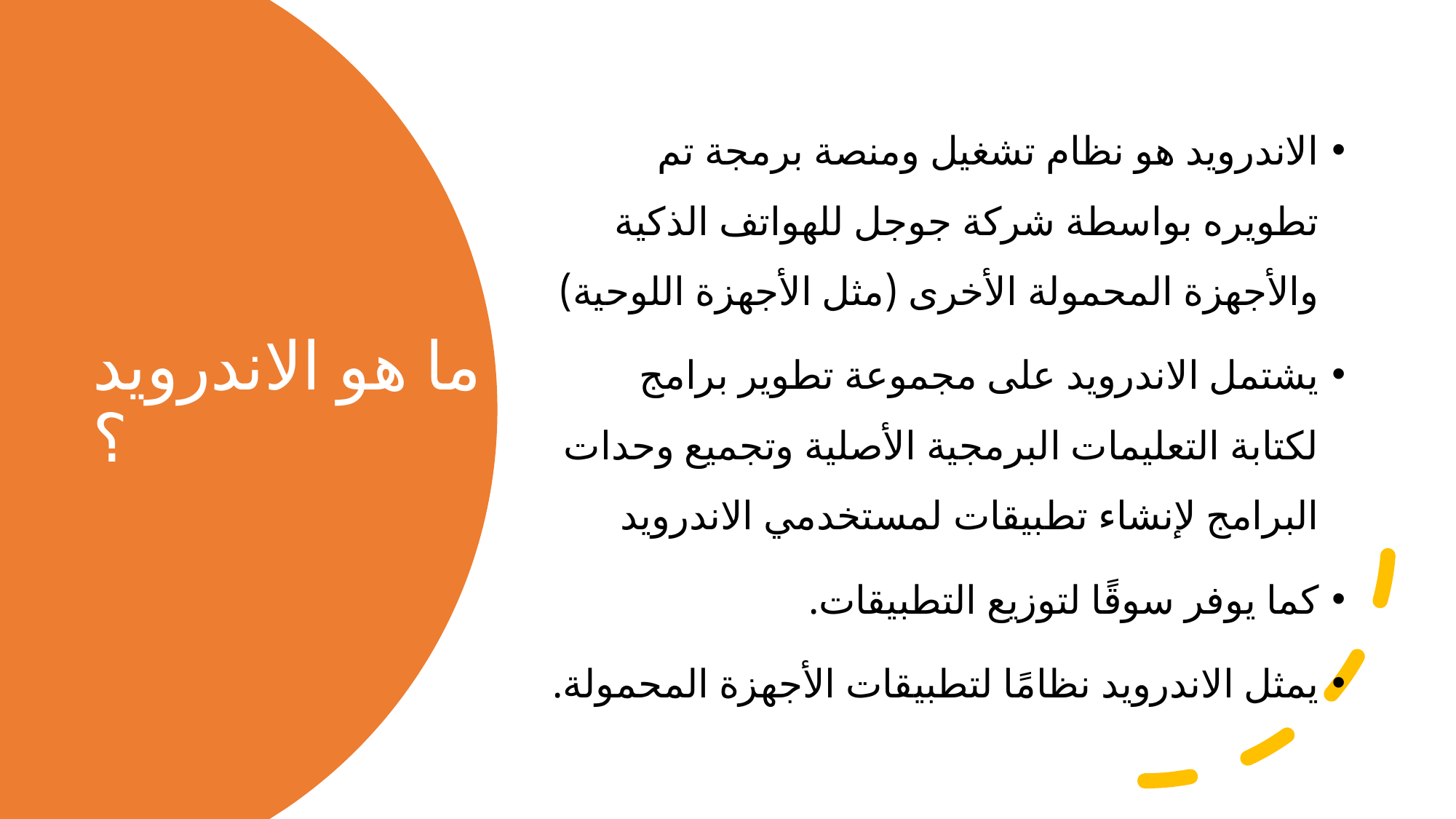

الاندرويد هو نظام تشغيل ومنصة برمجة تم تطويره بواسطة شركة جوجل للهواتف الذكية والأجهزة المحمولة الأخرى (مثل الأجهزة اللوحية)
يشتمل الاندرويد على مجموعة تطوير برامج لكتابة التعليمات البرمجية الأصلية وتجميع وحدات البرامج لإنشاء تطبيقات لمستخدمي الاندرويد
كما يوفر سوقًا لتوزيع التطبيقات.
يمثل الاندرويد نظامًا لتطبيقات الأجهزة المحمولة.
# ما هو الاندرويد ؟